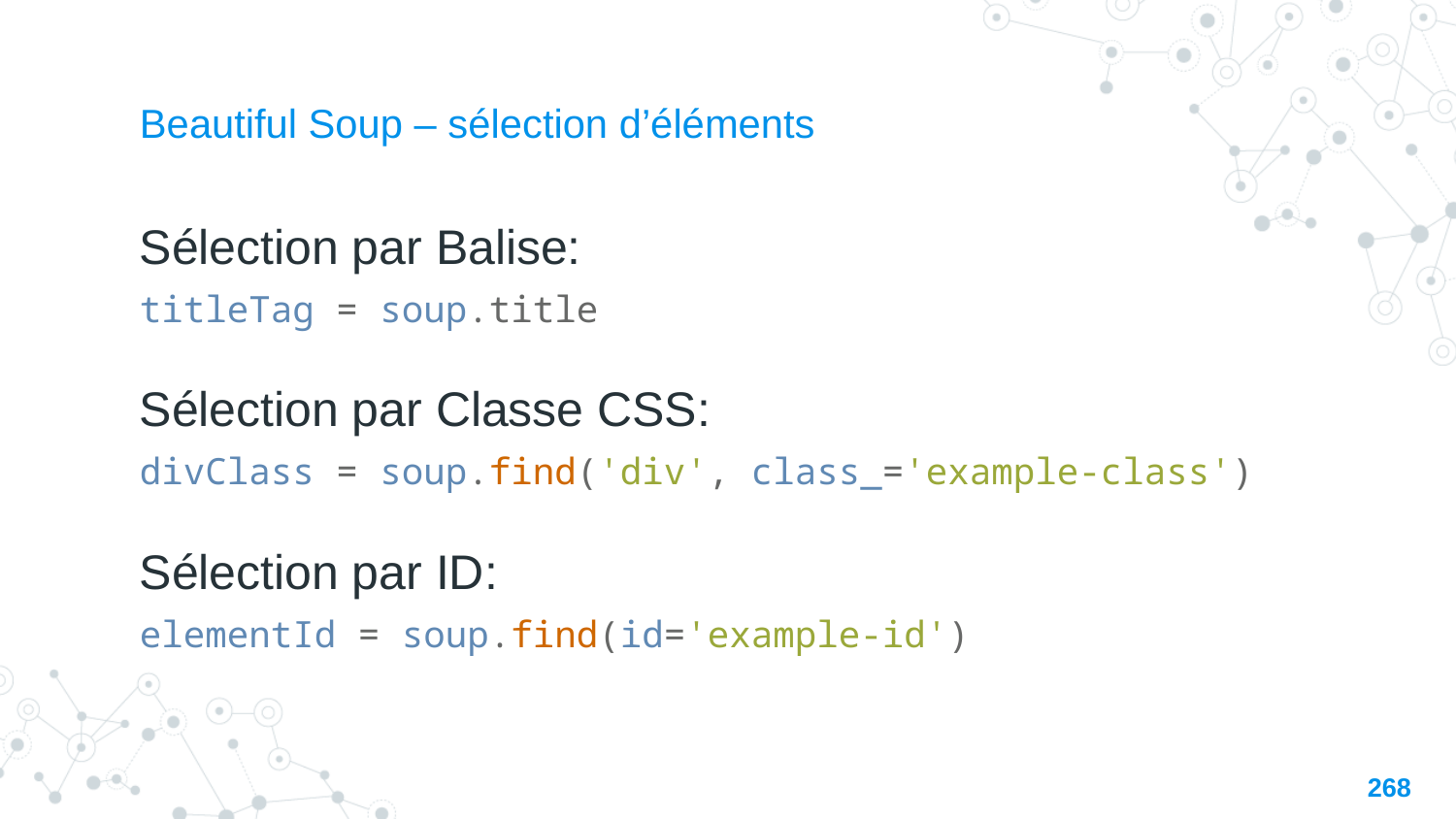

# Beautiful Soup – sélection d’éléments
Sélection par Balise:
titleTag = soup.title
Sélection par Classe CSS:
divClass = soup.find('div', class_='example-class')
Sélection par ID:
elementId = soup.find(id='example-id')

268